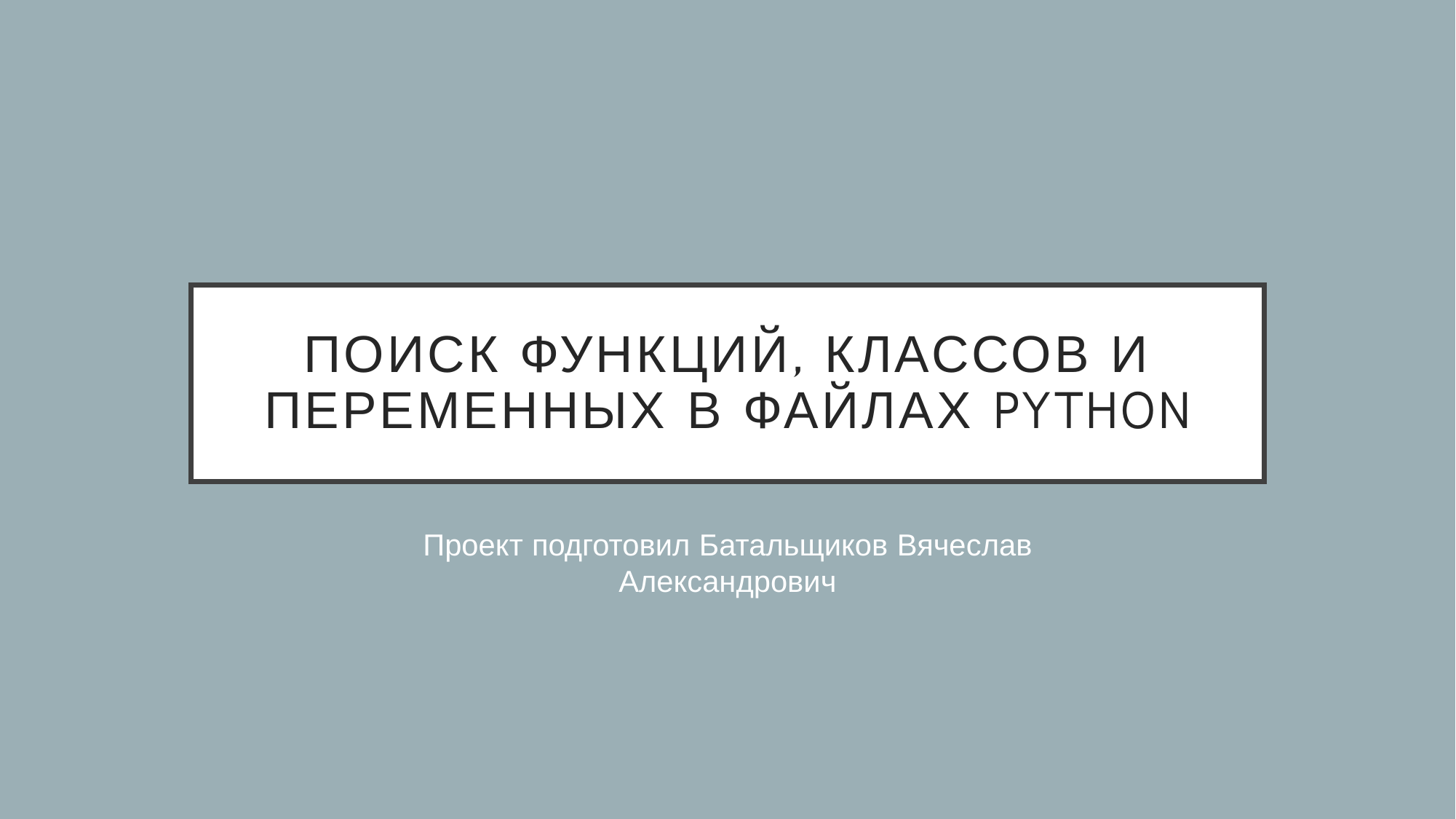

# Поиск функций, классов и переменных в файлах python
Проект подготовил Батальщиков Вячеслав Александрович